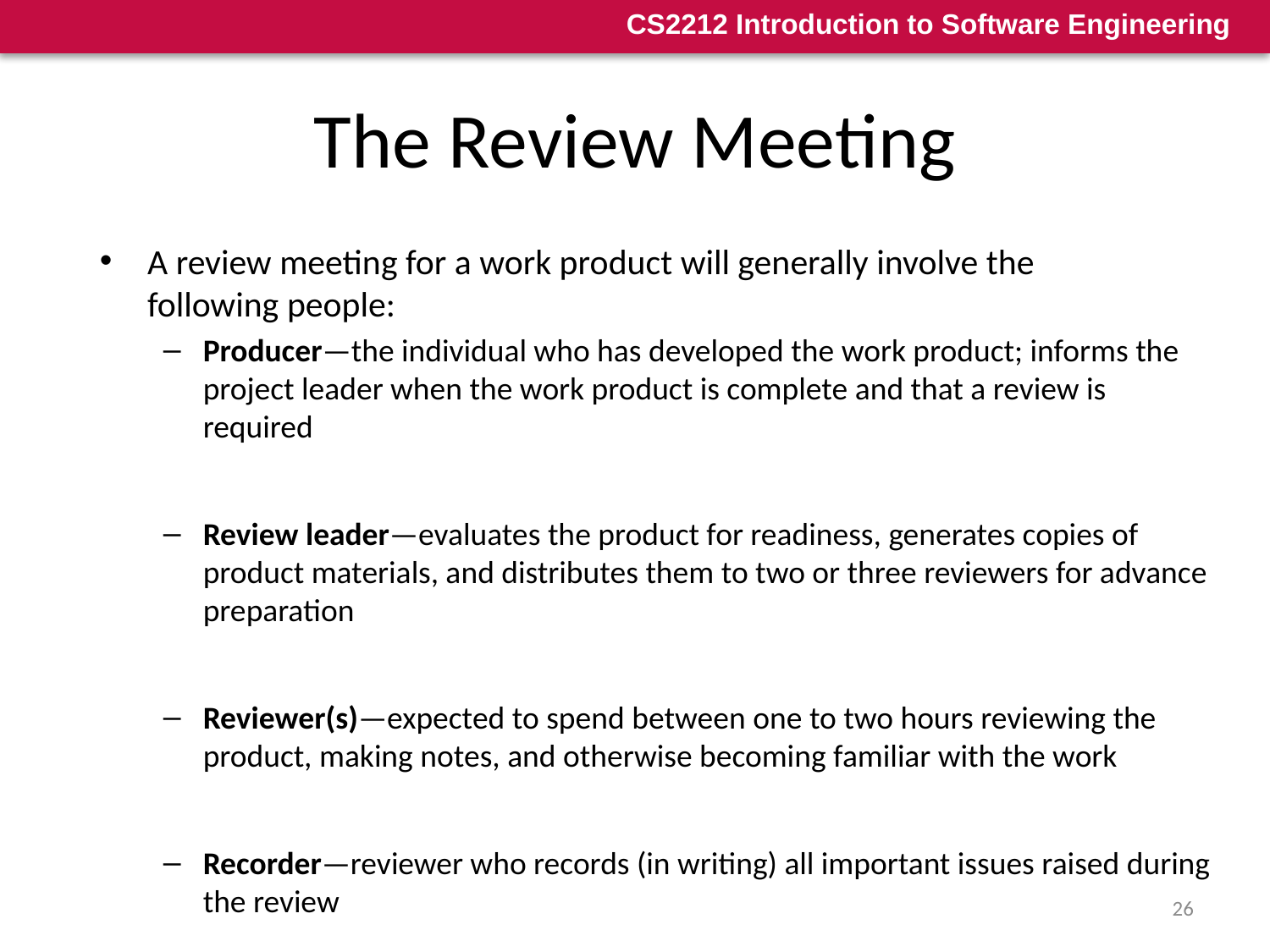

# The Review Meeting
A review meeting for a work product will generally involve the
following people:
Producer—the individual who has developed the work product; informs the project leader when the work product is complete and that a review is required

Review leader—evaluates the product for readiness, generates copies of product materials, and distributes them to two or three reviewers for advance preparation

Reviewer(s)—expected to spend between one to two hours reviewing the product, making notes, and otherwise becoming familiar with the work

Recorder—reviewer who records (in writing) all important issues raised during
the review
26